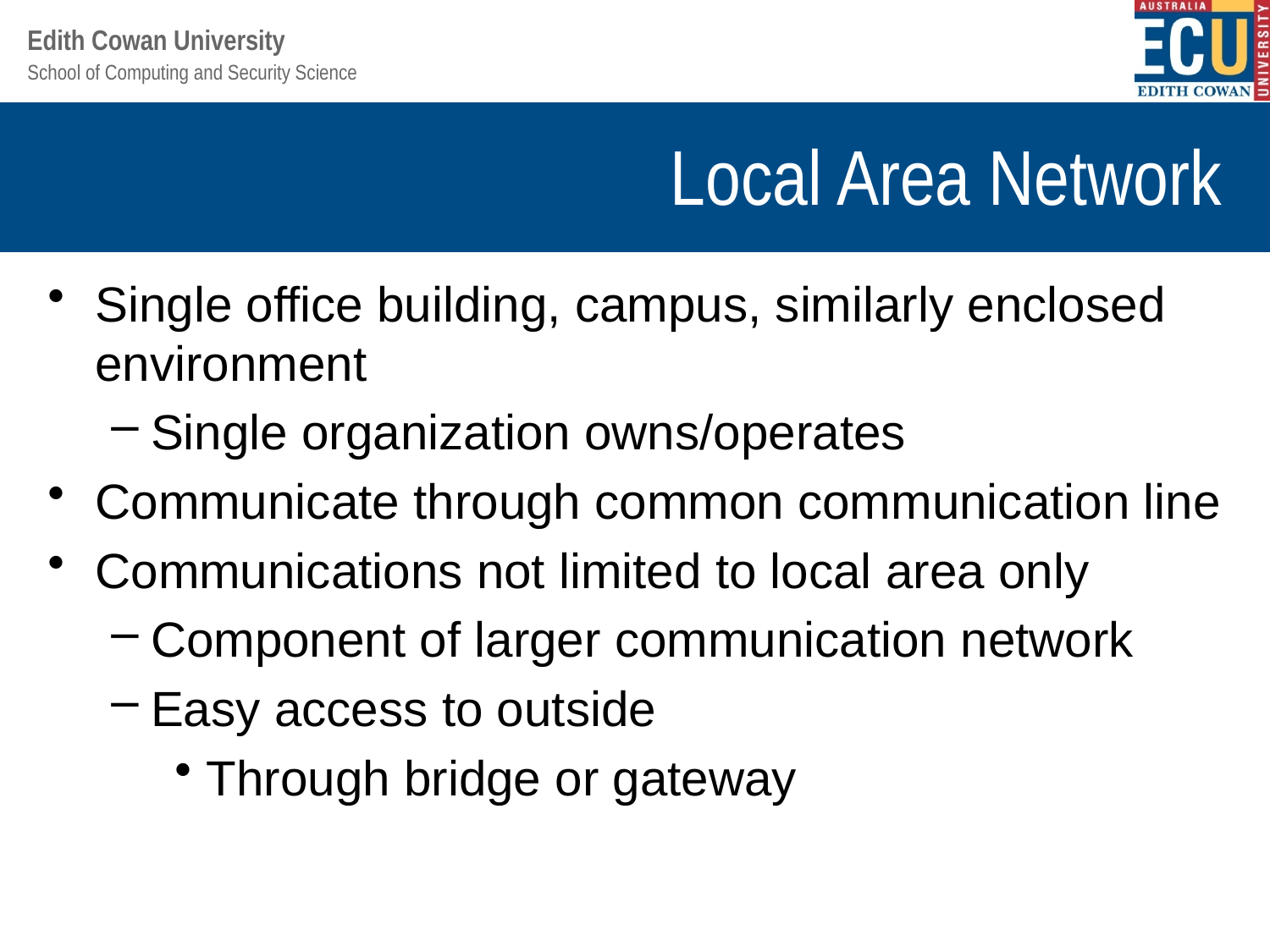

# Local Area Network
Single office building, campus, similarly enclosed environment
Single organization owns/operates
Communicate through common communication line
Communications not limited to local area only
Component of larger communication network
Easy access to outside
Through bridge or gateway